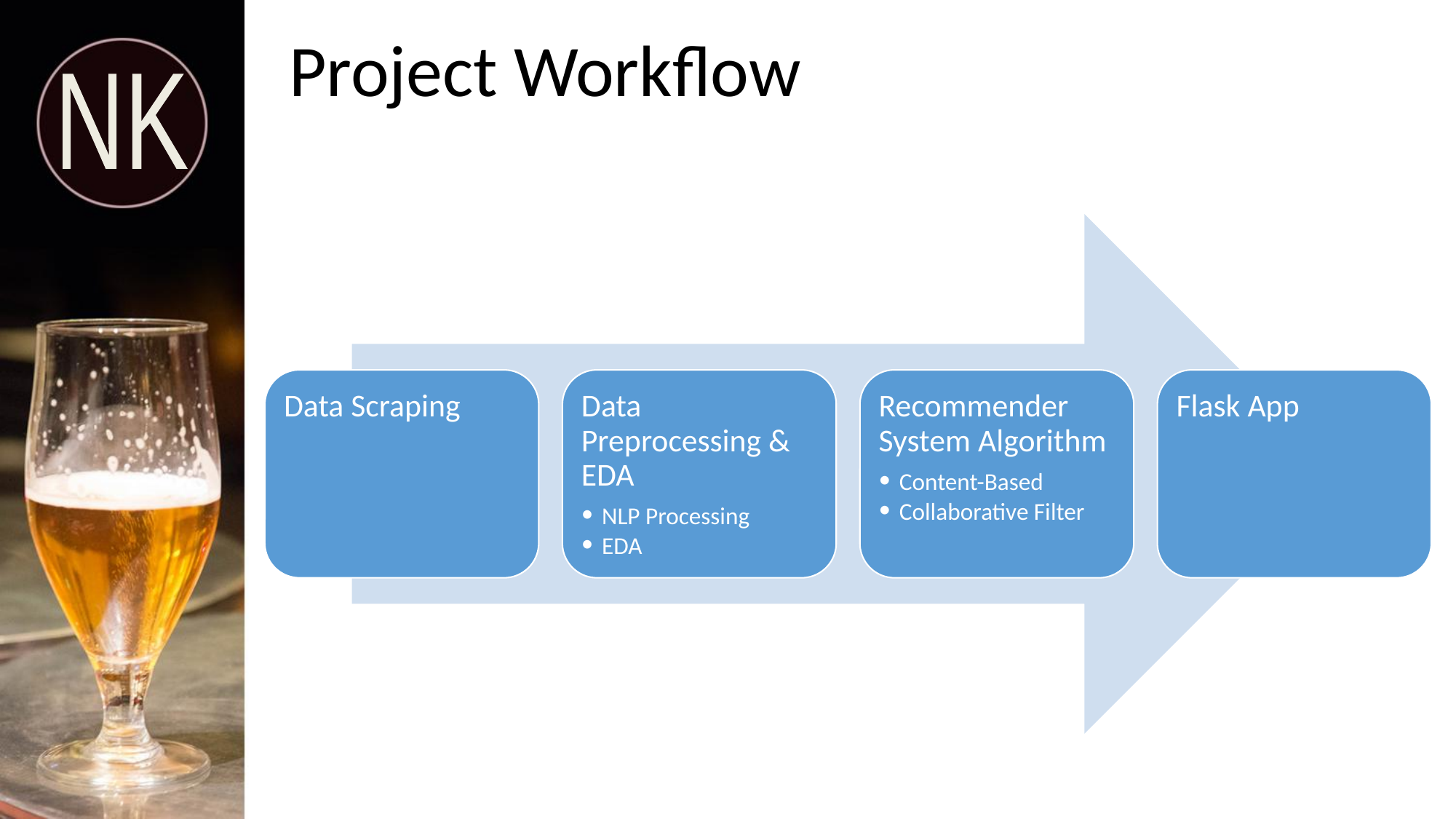

# Project Workflow
NK

Data Scraping

Data Preprocessing & EDA
NLP Processing
EDA
Recommender System Algorithm
Content-Based
Collaborative Filter
Flask App